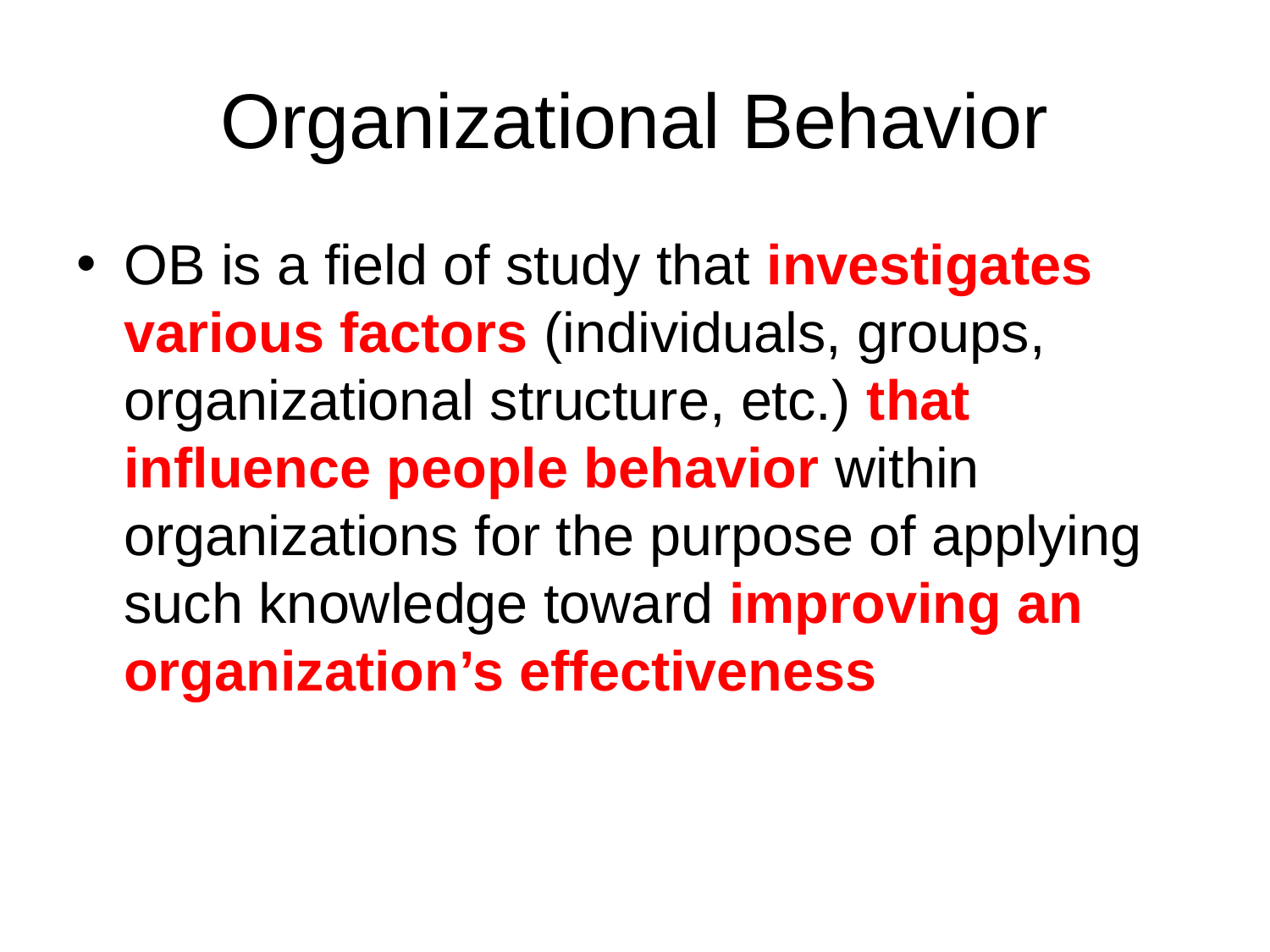

# Organizational Behavior
OB is a field of study that investigates various factors (individuals, groups, organizational structure, etc.) that influence people behavior within organizations for the purpose of applying such knowledge toward improving an organization’s effectiveness